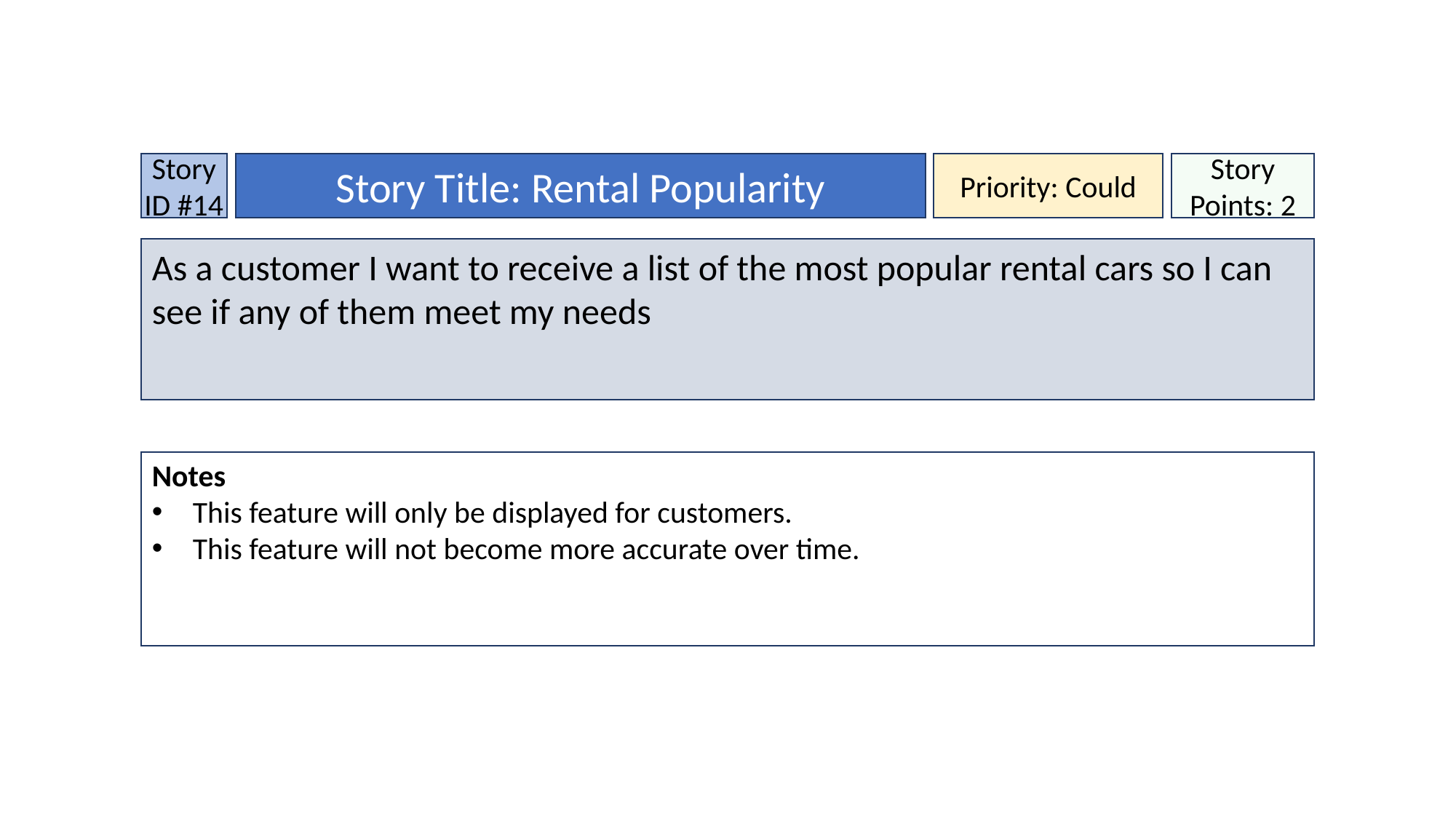

Story ID #14
Story Title: Rental Popularity
Priority: Could
Story Points: 2
As a customer I want to receive a list of the most popular rental cars so I can see if any of them meet my needs
Notes
This feature will only be displayed for customers.
This feature will not become more accurate over time.